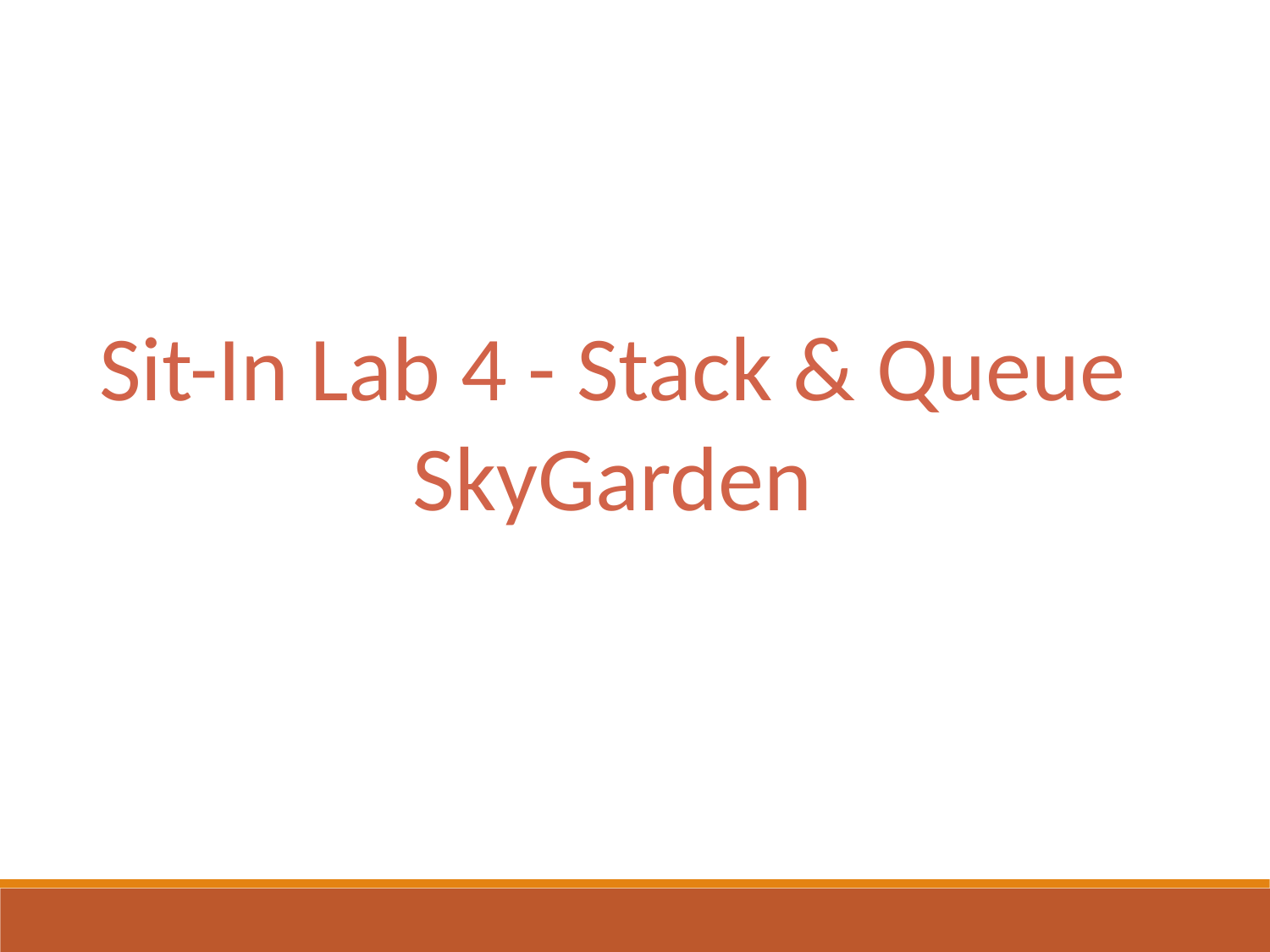

Sit-In Lab 4 - Stack & Queue
SkyGarden